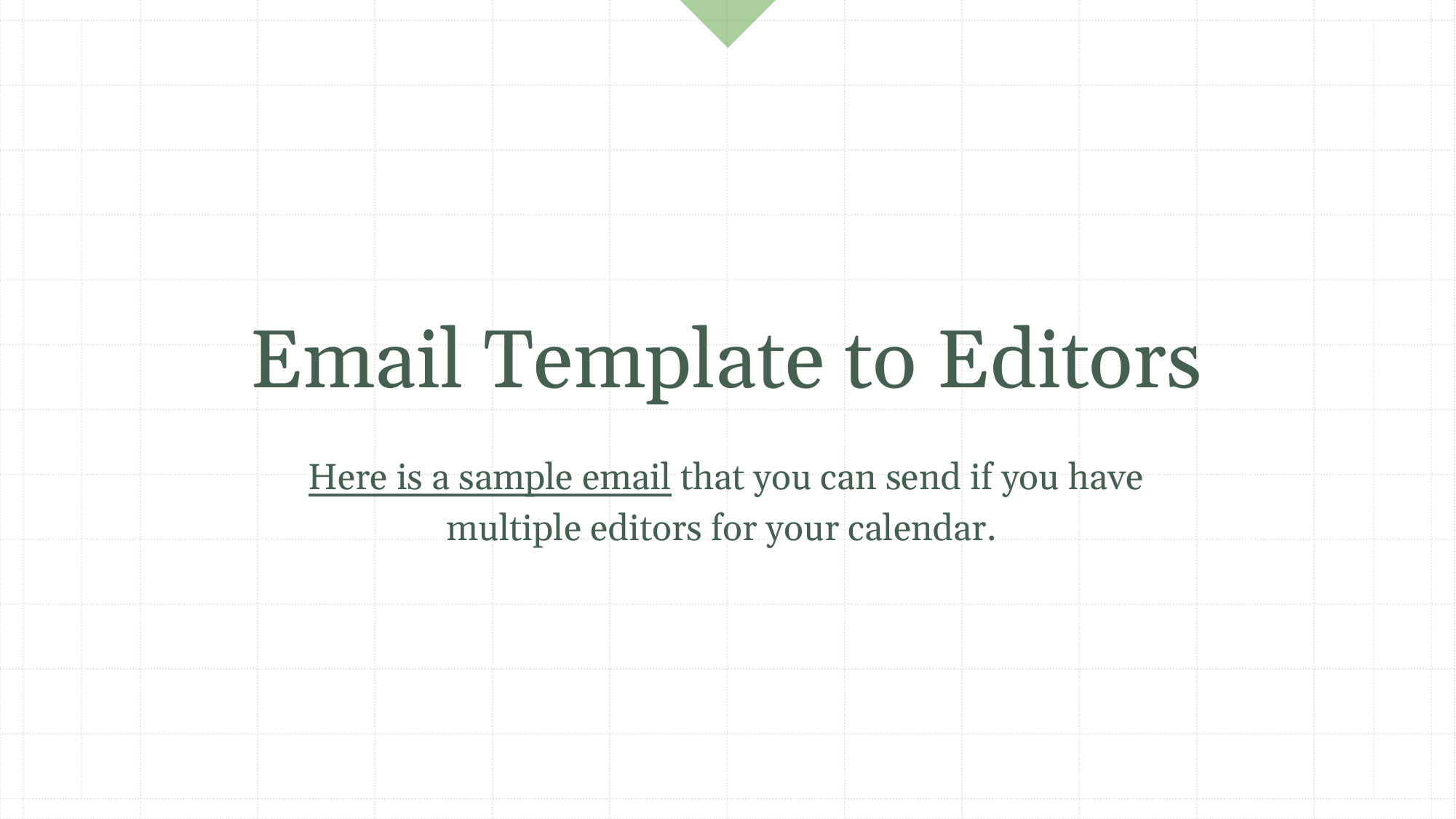

# Email Template to Editors

Here is a sample email that you can send if you have multiple editors for your calendar.